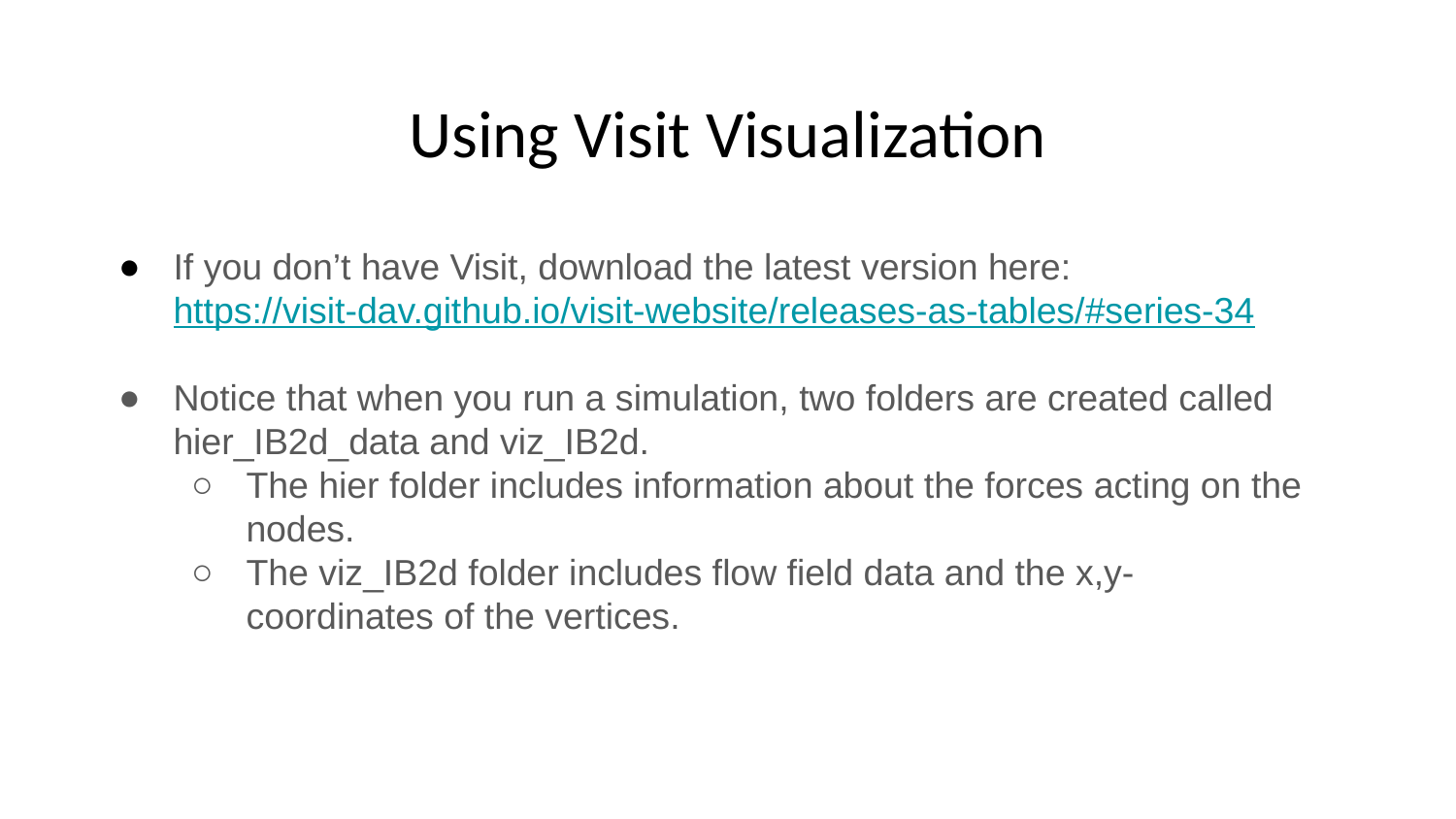

# Using Visit Visualization
If you don’t have Visit, download the latest version here: https://visit-dav.github.io/visit-website/releases-as-tables/#series-34

Notice that when you run a simulation, two folders are created called hier_IB2d_data and viz_IB2d.
The hier folder includes information about the forces acting on the nodes.
The viz_IB2d folder includes flow field data and the x,y-coordinates of the vertices.